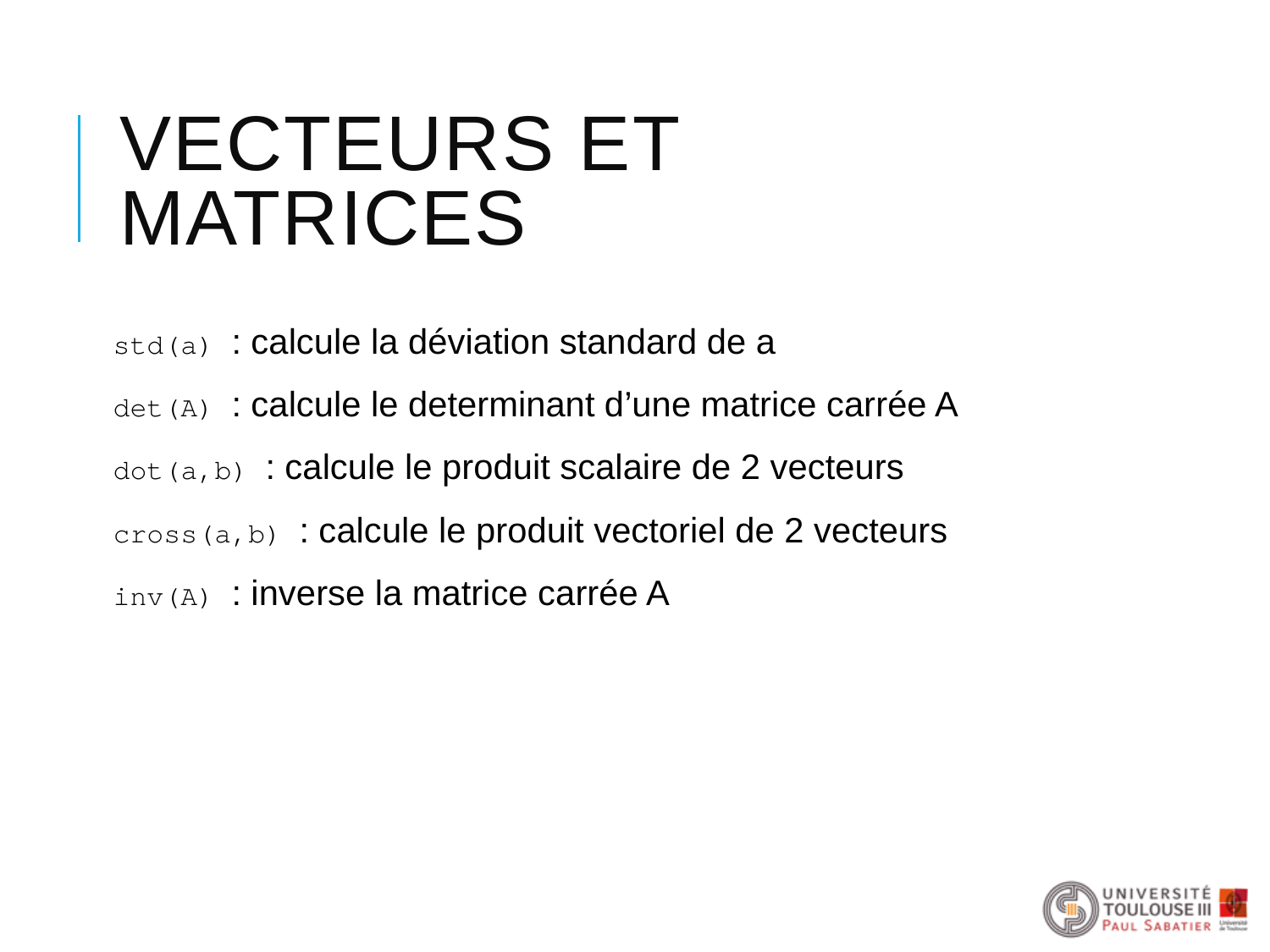

# Vecteurs et Matrices
std(a) : calcule la déviation standard de a
det(A) : calcule le determinant d’une matrice carrée A
dot(a,b) : calcule le produit scalaire de 2 vecteurs
cross(a,b) : calcule le produit vectoriel de 2 vecteurs
inv(A) : inverse la matrice carrée A